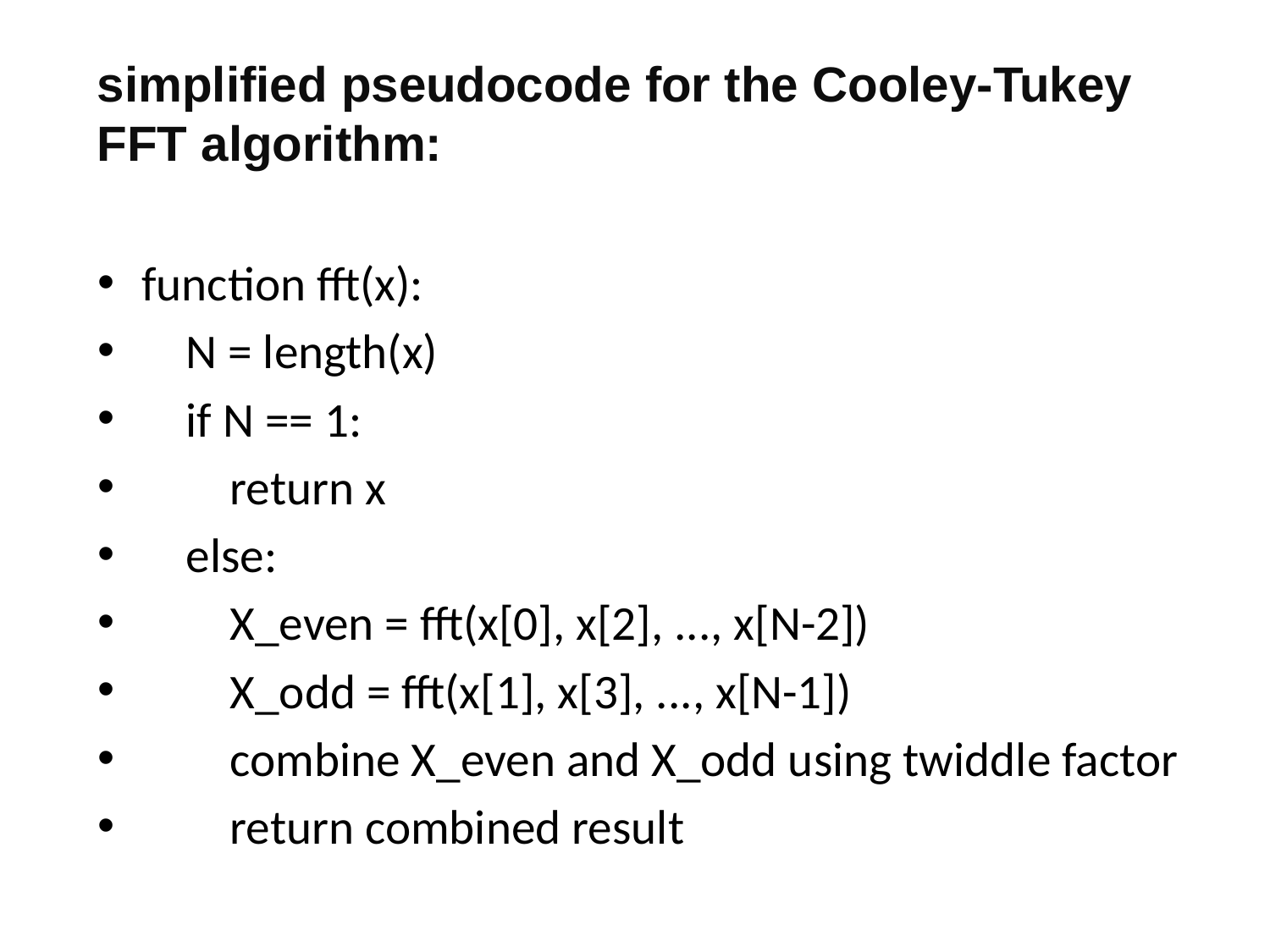

simplified pseudocode for the Cooley-Tukey FFT algorithm:
function fft(x):
    N = length(x)
    if N == 1:
        return x
    else:
        X_even = fft(x[0], x[2], ..., x[N-2])
        X_odd = fft(x[1], x[3], ..., x[N-1])
        combine X_even and X_odd using twiddle factor
        return combined result